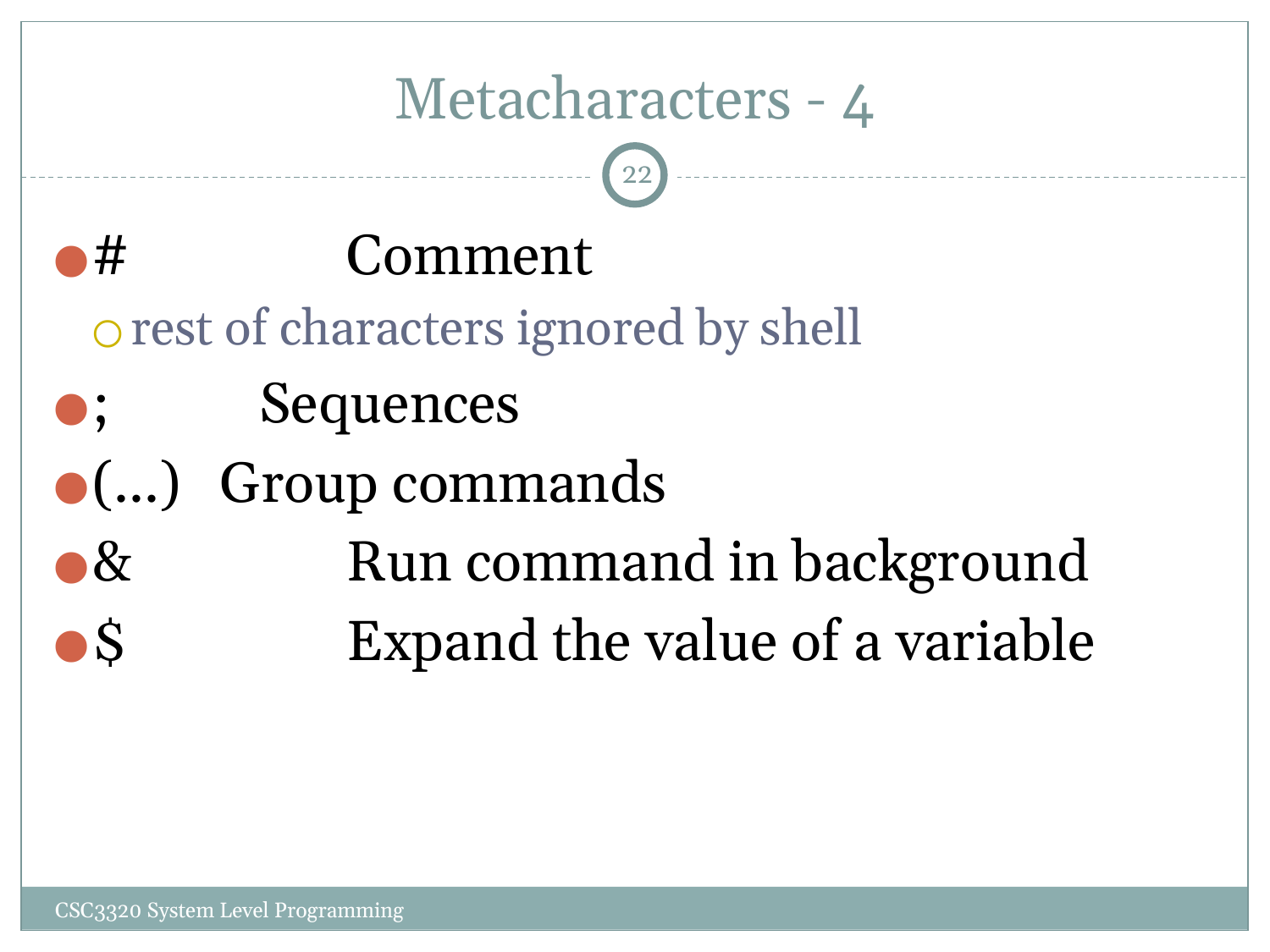

# Metacharacters - 4
22
# 		Comment
rest of characters ignored by shell
;           Sequences
(...)	Group commands
&		Run command in background
$		Expand the value of a variable

CSC3320 System Level Programming